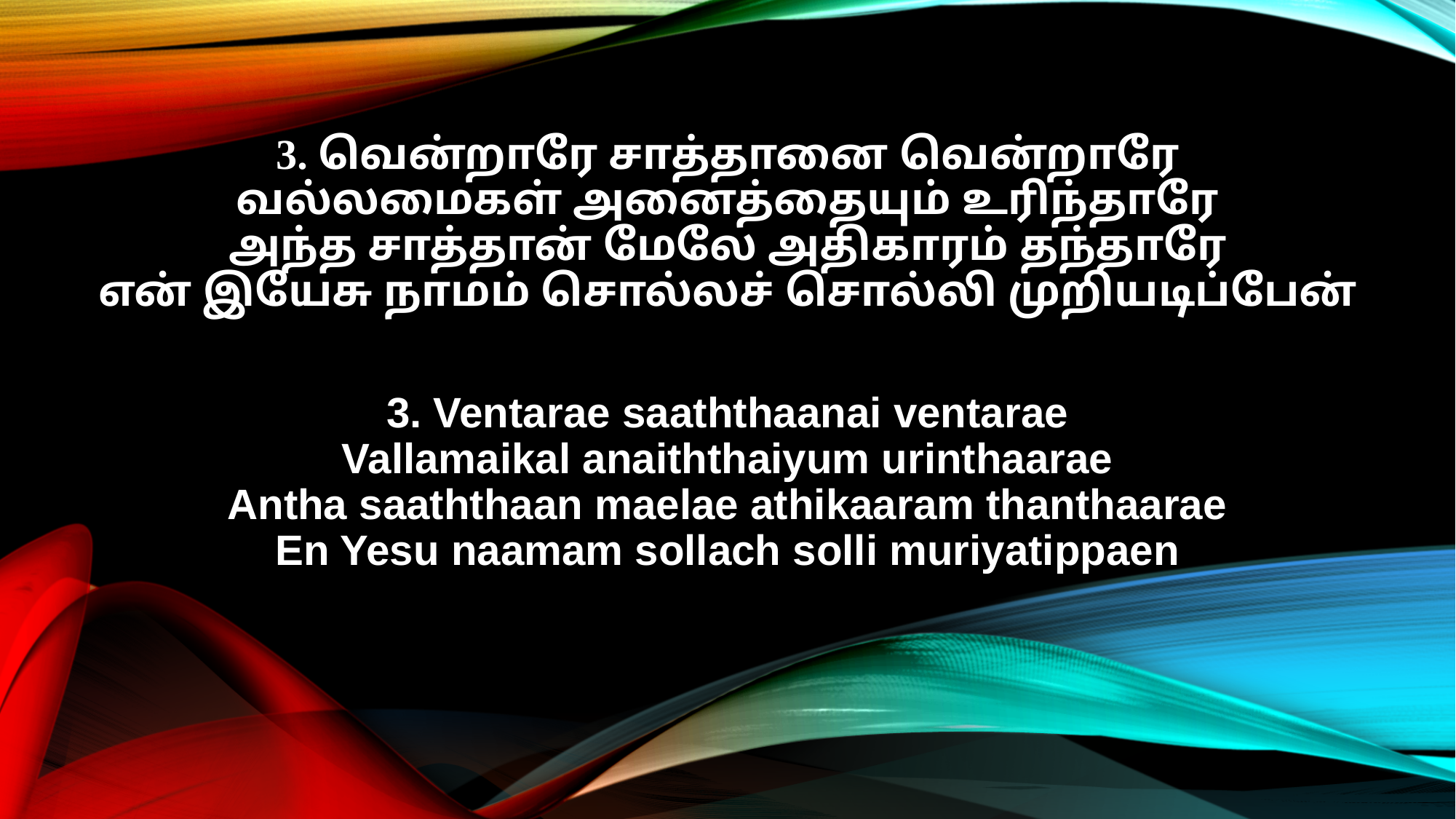

3. வென்றாரே சாத்தானை வென்றாரே
வல்லமைகள் அனைத்தையும் உரிந்தாரே
அந்த சாத்தான் மேலே அதிகாரம் தந்தாரே
என் இயேசு நாமம் சொல்லச் சொல்லி முறியடிப்பேன்

3. Ventarae saaththaanai ventarae
Vallamaikal anaiththaiyum urinthaarae
Antha saaththaan maelae athikaaram thanthaarae
En Yesu naamam sollach solli muriyatippaen